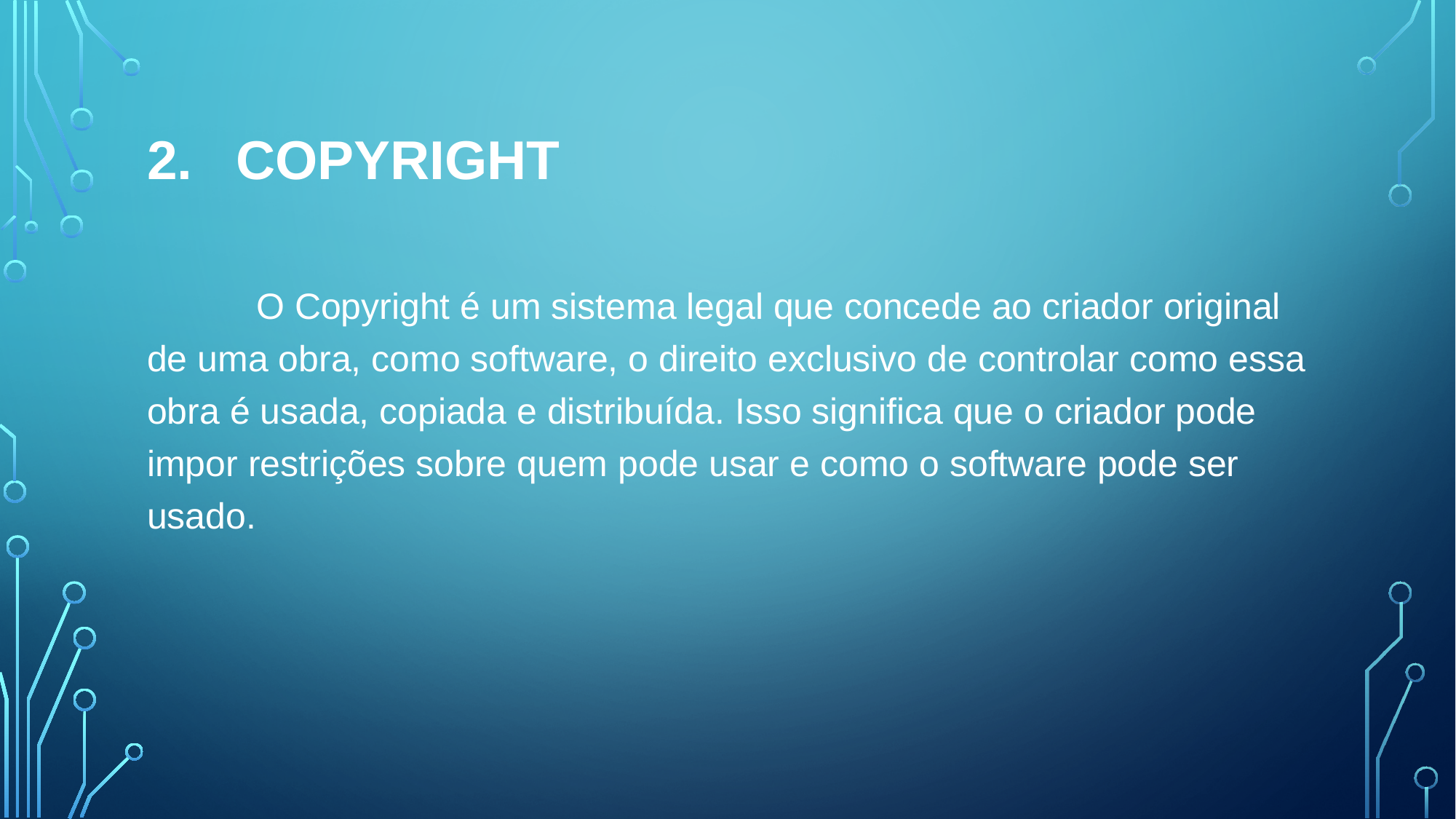

# Copyright
	O Copyright é um sistema legal que concede ao criador original de uma obra, como software, o direito exclusivo de controlar como essa obra é usada, copiada e distribuída. Isso significa que o criador pode impor restrições sobre quem pode usar e como o software pode ser usado.